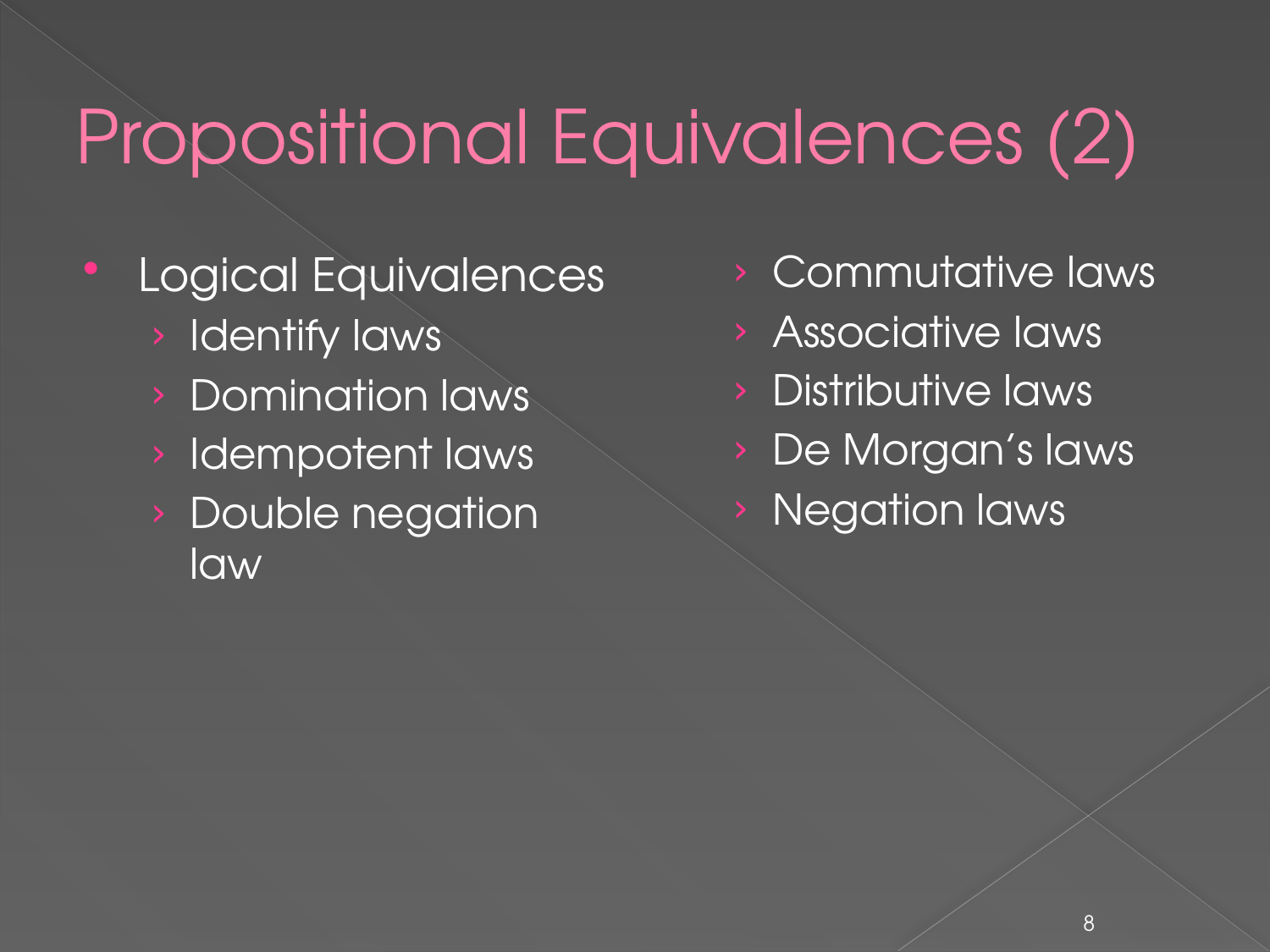

# Propositional Equivalences (2)
Logical Equivalences
Identify laws
Domination laws
Idempotent laws
Double negation law
Commutative laws
Associative laws
Distributive laws
De Morgan’s laws
Negation laws

8